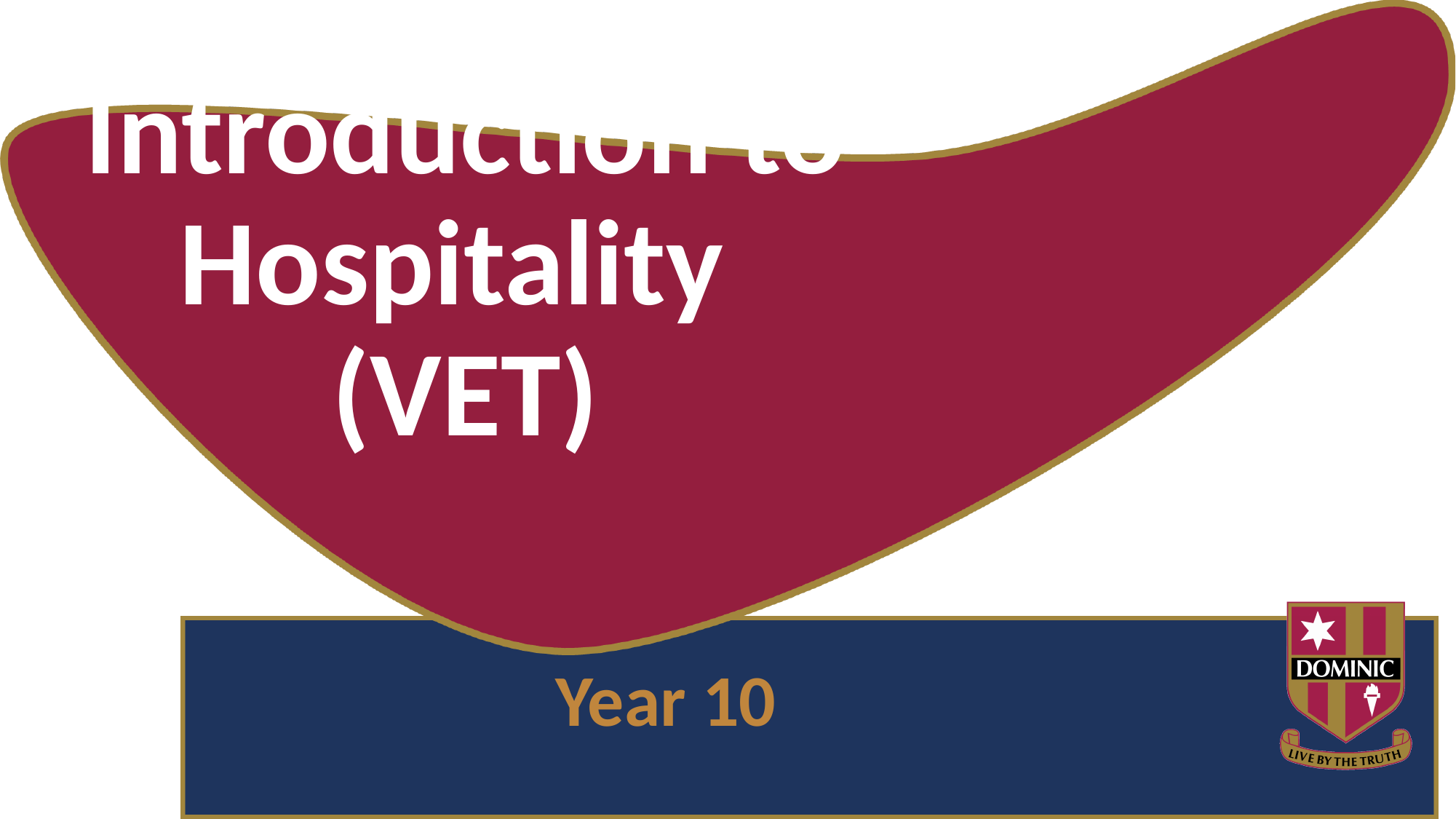

# Introduction to Hospitality (VET)
Year 10